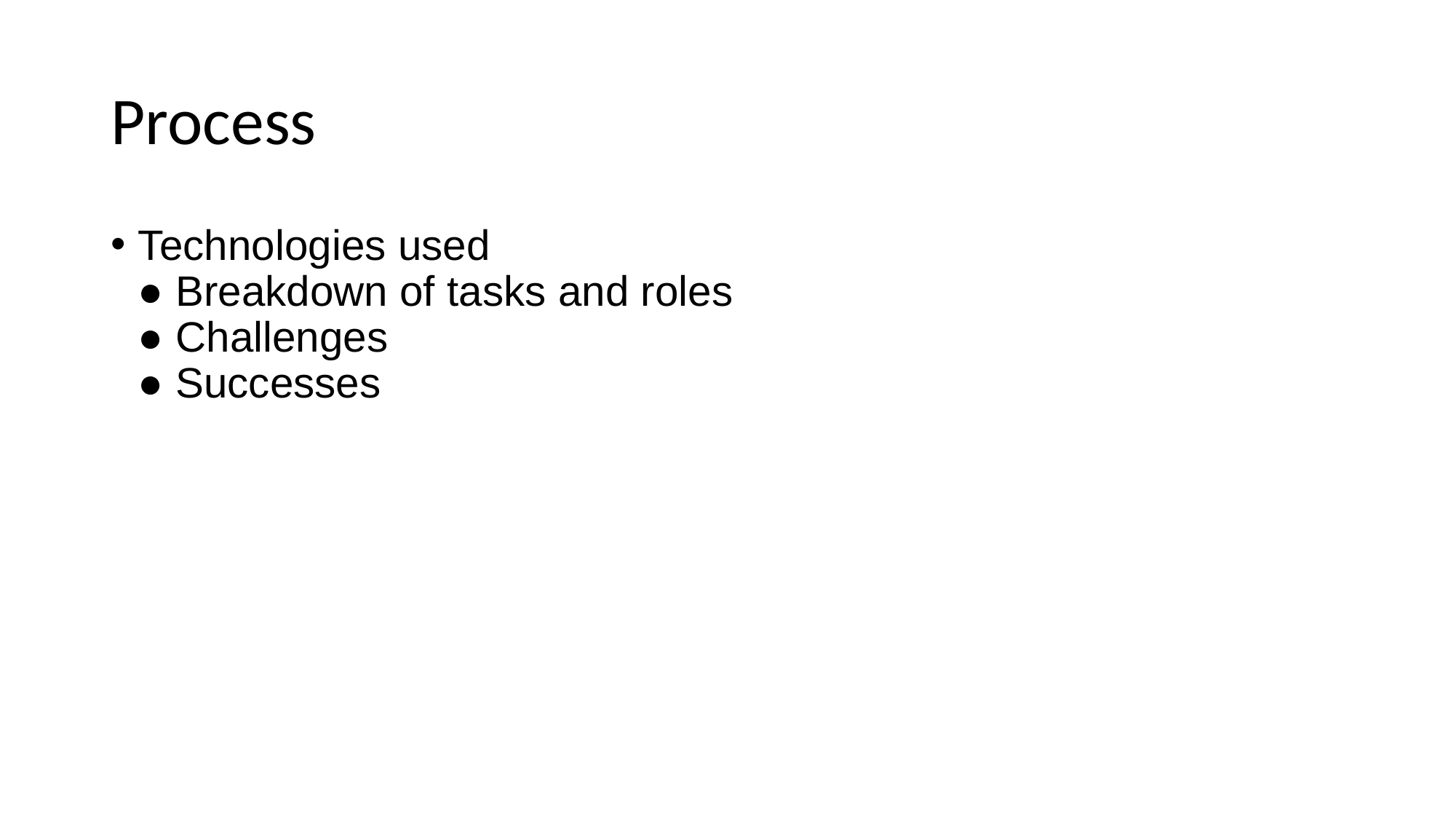

# Process
Technologies used
● Breakdown of tasks and roles
● Challenges
● Successes